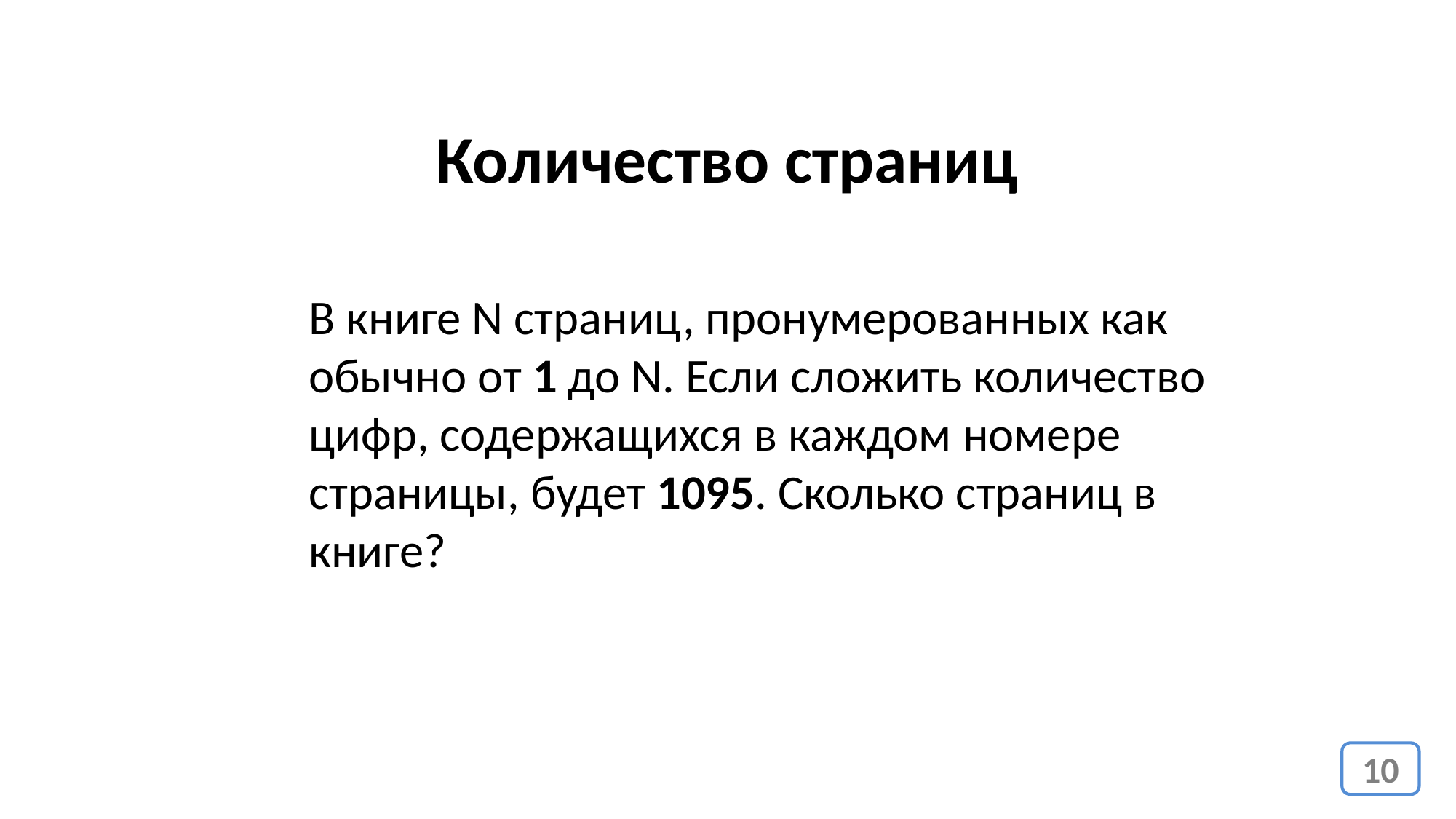

Количество страниц
В книге N страниц, пронумерованных как обычно от 1 до N. Если сложить количество цифр, содержащихся в каждом номере страницы, будет 1095. Сколько страниц в книге?

10